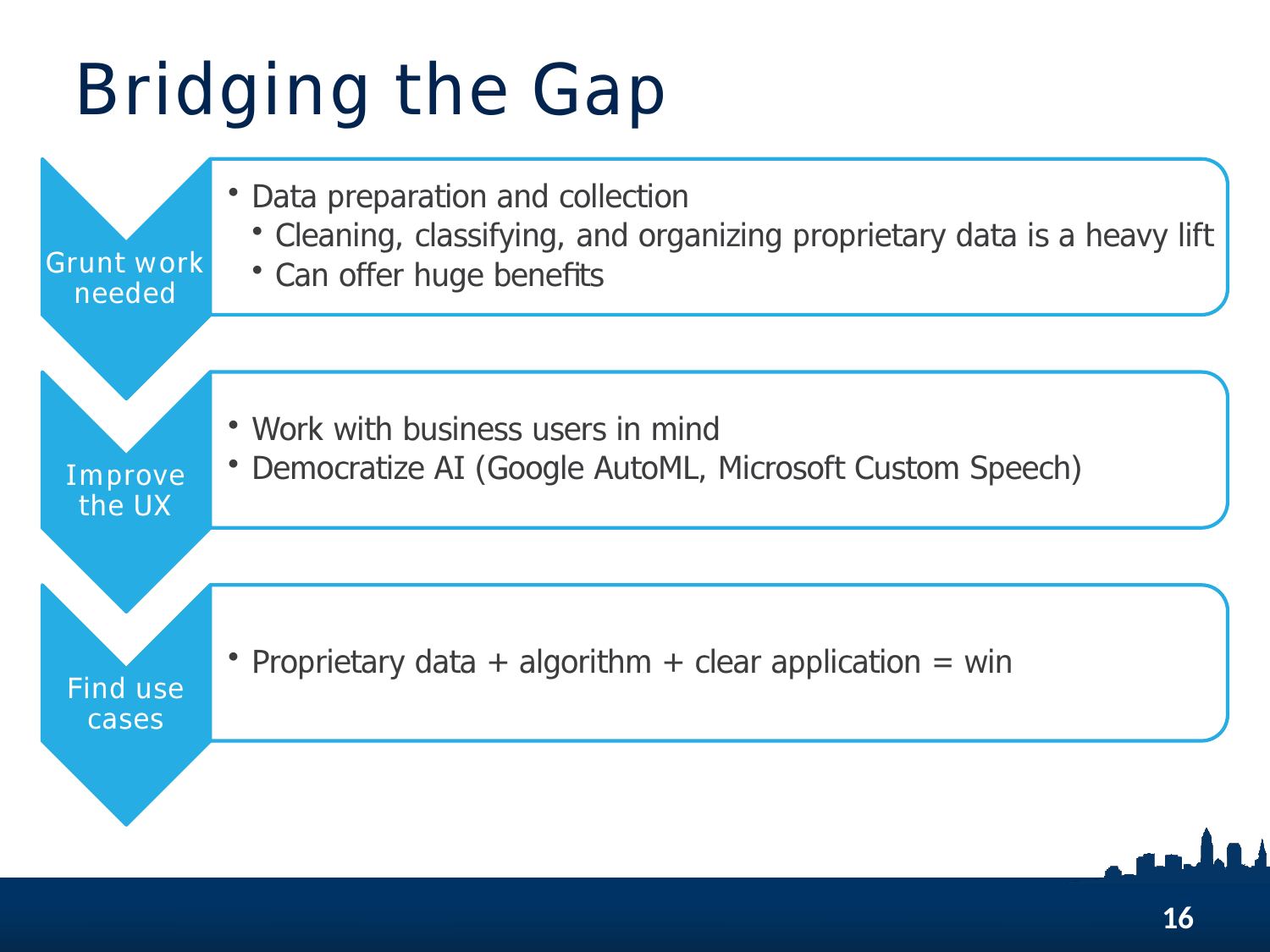

# Bridging the Gap
Grunt work needed
Data preparation and collection
Cleaning, classifying, and organizing proprietary data is a heavy lift
Can offer huge benefits
Improve the UX
Work with business users in mind
Democratize AI (Google AutoML, Microsoft Custom Speech)
Find use cases
Proprietary data + algorithm + clear application = win
16